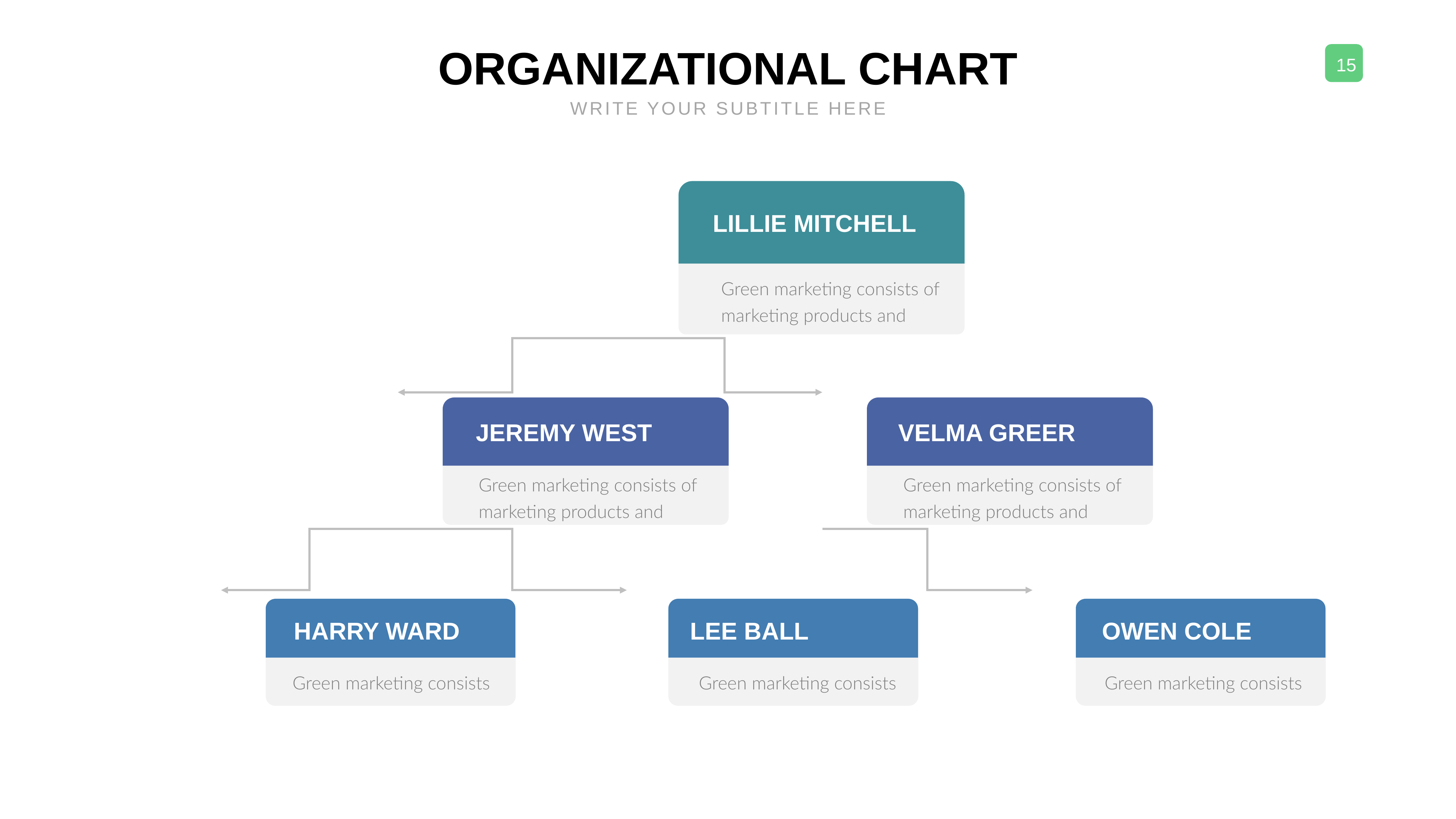

ORGANIZATIONAL CHART
WRITE YOUR SUBTITLE HERE

LILLIE MITCHELL

Green marketing consists of marketing products and

JEREMY WEST
VELMA GREER

Green marketing consists of marketing products and
Green marketing consists of marketing products and

HARRY WARD
LEE BALL
OWEN COLE

Green marketing consists
Green marketing consists
Green marketing consists